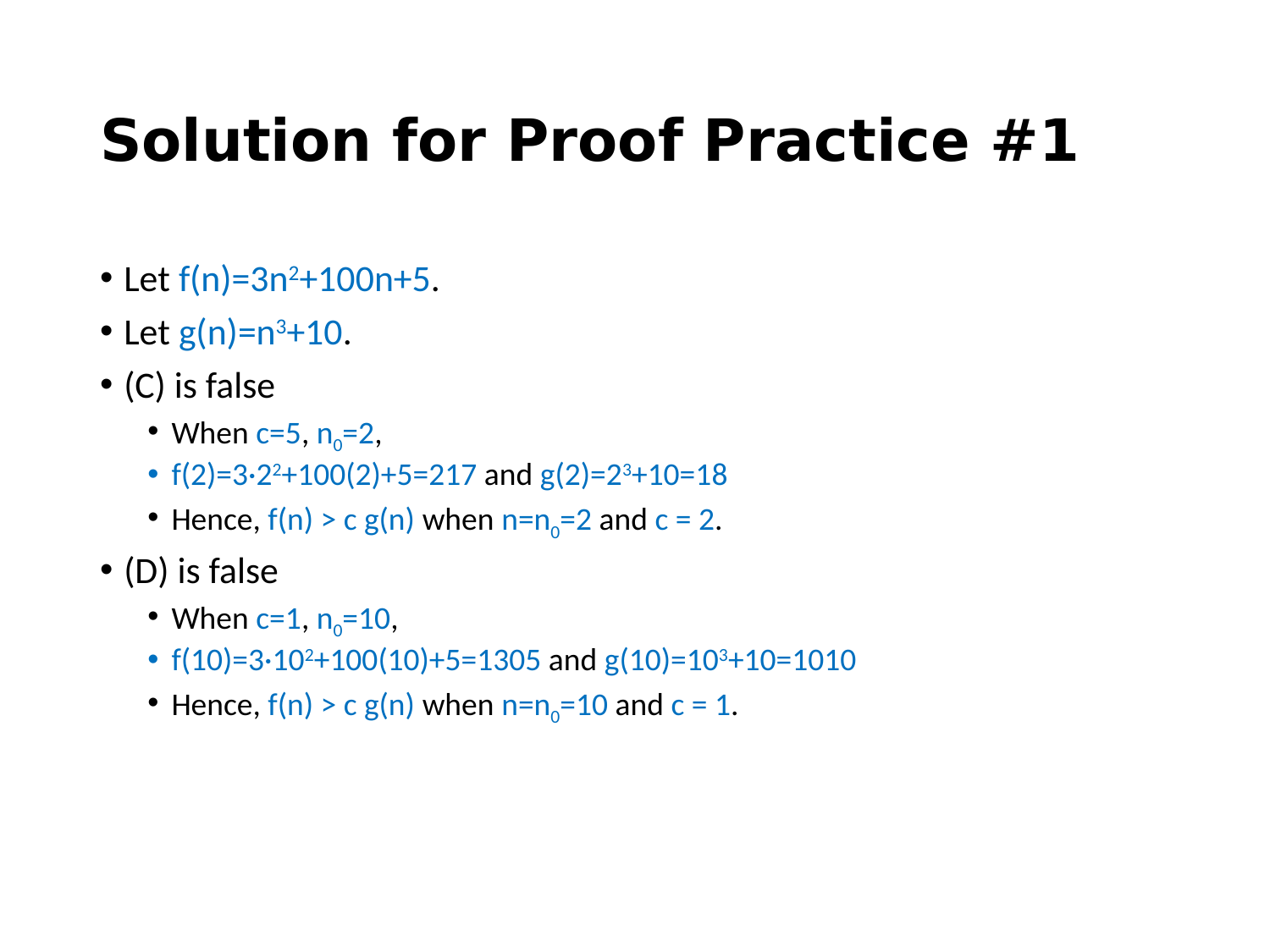

# Solution for Proof Practice #1
Let f(n)=3n2+100n+5.
Let g(n)=n3+10.
(C) is false
When c=5, n0=2,
f(2)=3·22+100(2)+5=217 and g(2)=23+10=18
Hence, f(n) > c g(n) when n=n0=2 and c = 2.
(D) is false
When c=1, n0=10,
f(10)=3·102+100(10)+5=1305 and g(10)=103+10=1010
Hence, f(n) > c g(n) when n=n0=10 and c = 1.